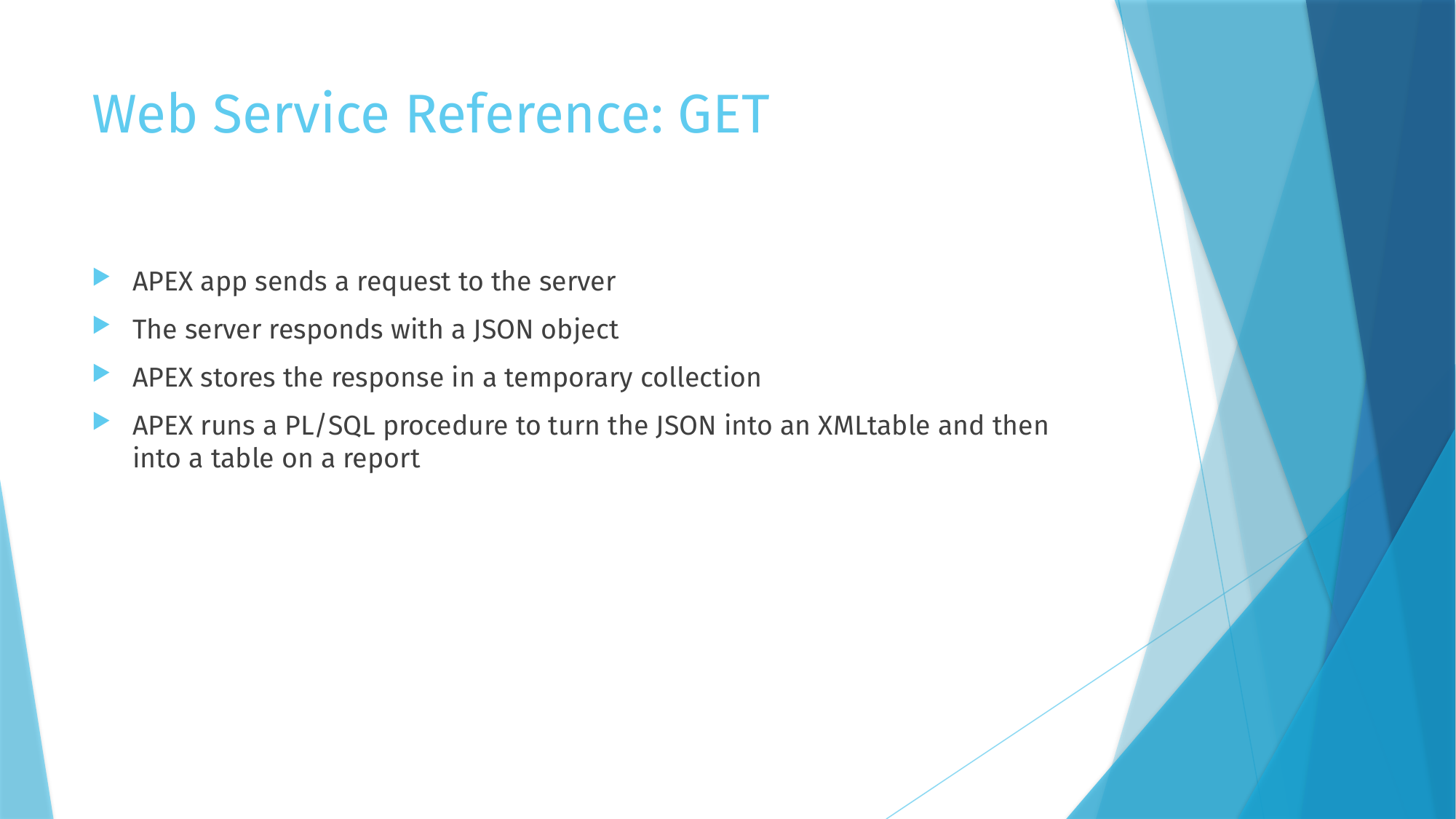

# Web Service Reference: GET
APEX app sends a request to the server
The server responds with a JSON object
APEX stores the response in a temporary collection
APEX runs a PL/SQL procedure to turn the JSON into an XMLtable and then into a table on a report